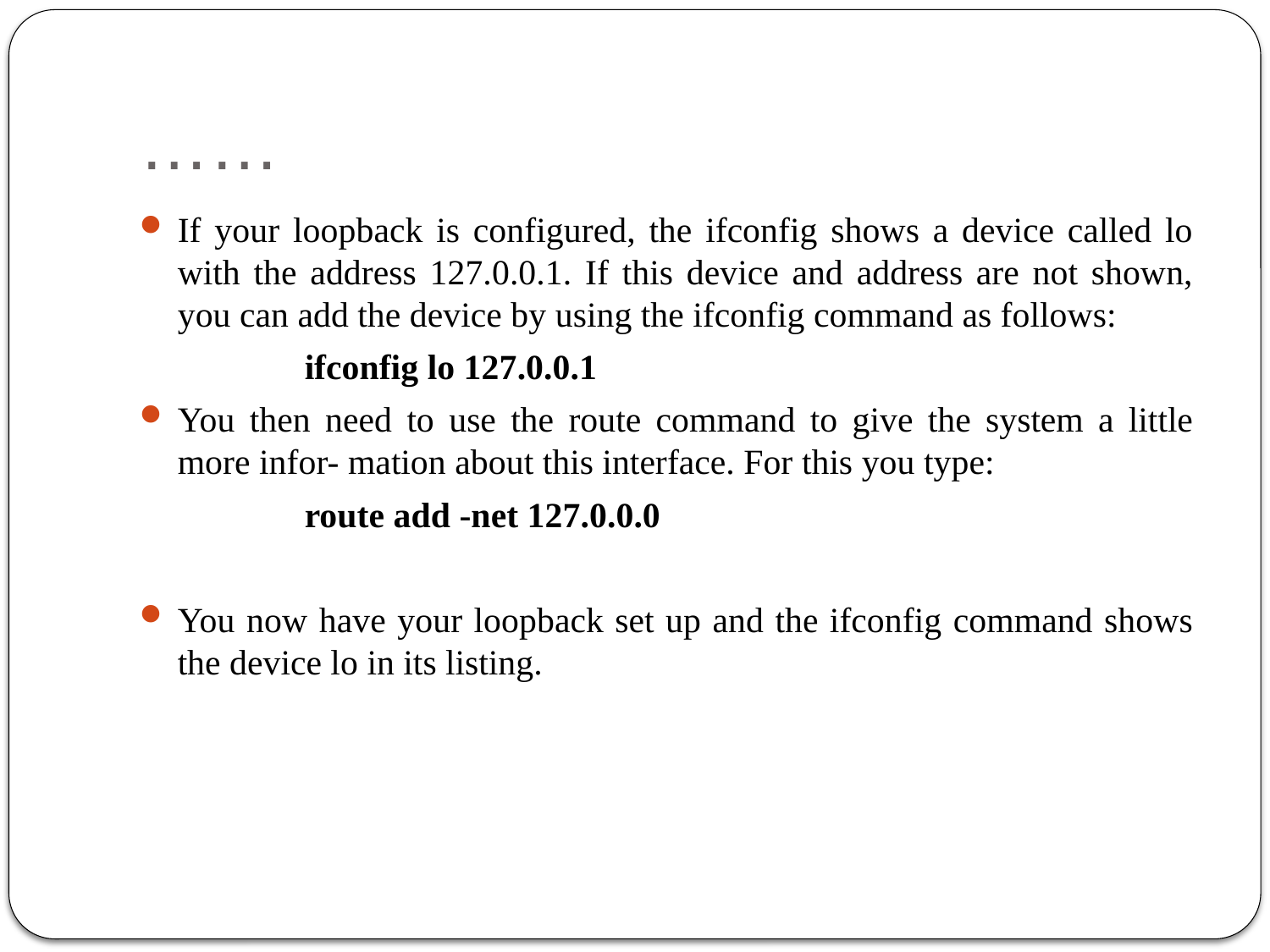

# ……
If your loopback is configured, the ifconfig shows a device called lo with the address 127.0.0.1. If this device and address are not shown, you can add the device by using the ifconfig command as follows:
		ifconfig lo 127.0.0.1
You then need to use the route command to give the system a little more infor- mation about this interface. For this you type:
		route add -net 127.0.0.0

You now have your loopback set up and the ifconfig command shows the device lo in its listing.